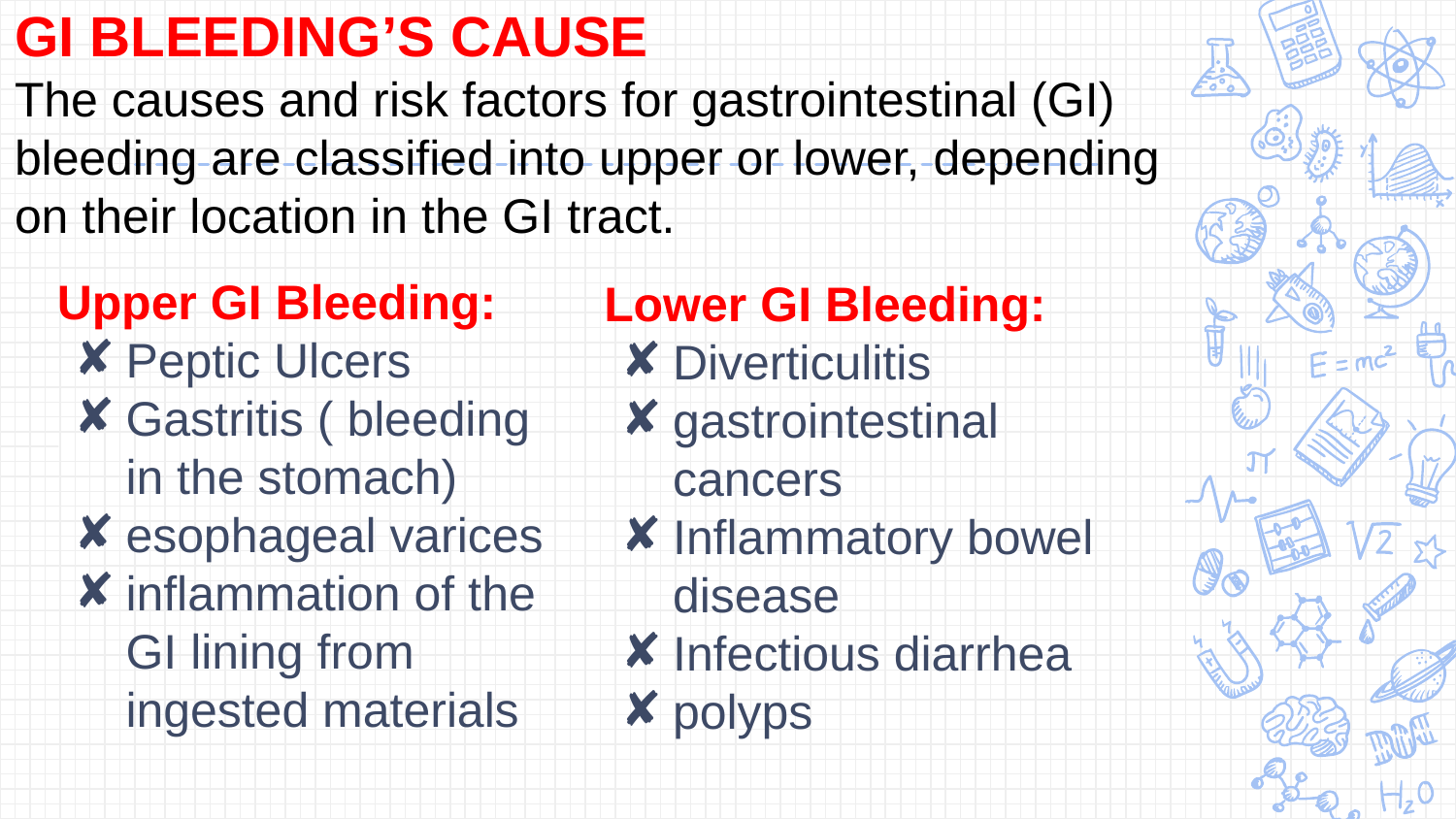

# GI BLEEDING’S CAUSE The causes and risk factors for gastrointestinal (GI) bleeding are classified into upper or lower, depending on their location in the GI tract.
Upper GI Bleeding:
Peptic Ulcers
Gastritis ( bleeding in the stomach)
esophageal varices
inflammation of the GI lining from ingested materials

Lower GI Bleeding:
Diverticulitis
gastrointestinal cancers
Inflammatory bowel disease
Infectious diarrhea
polyps